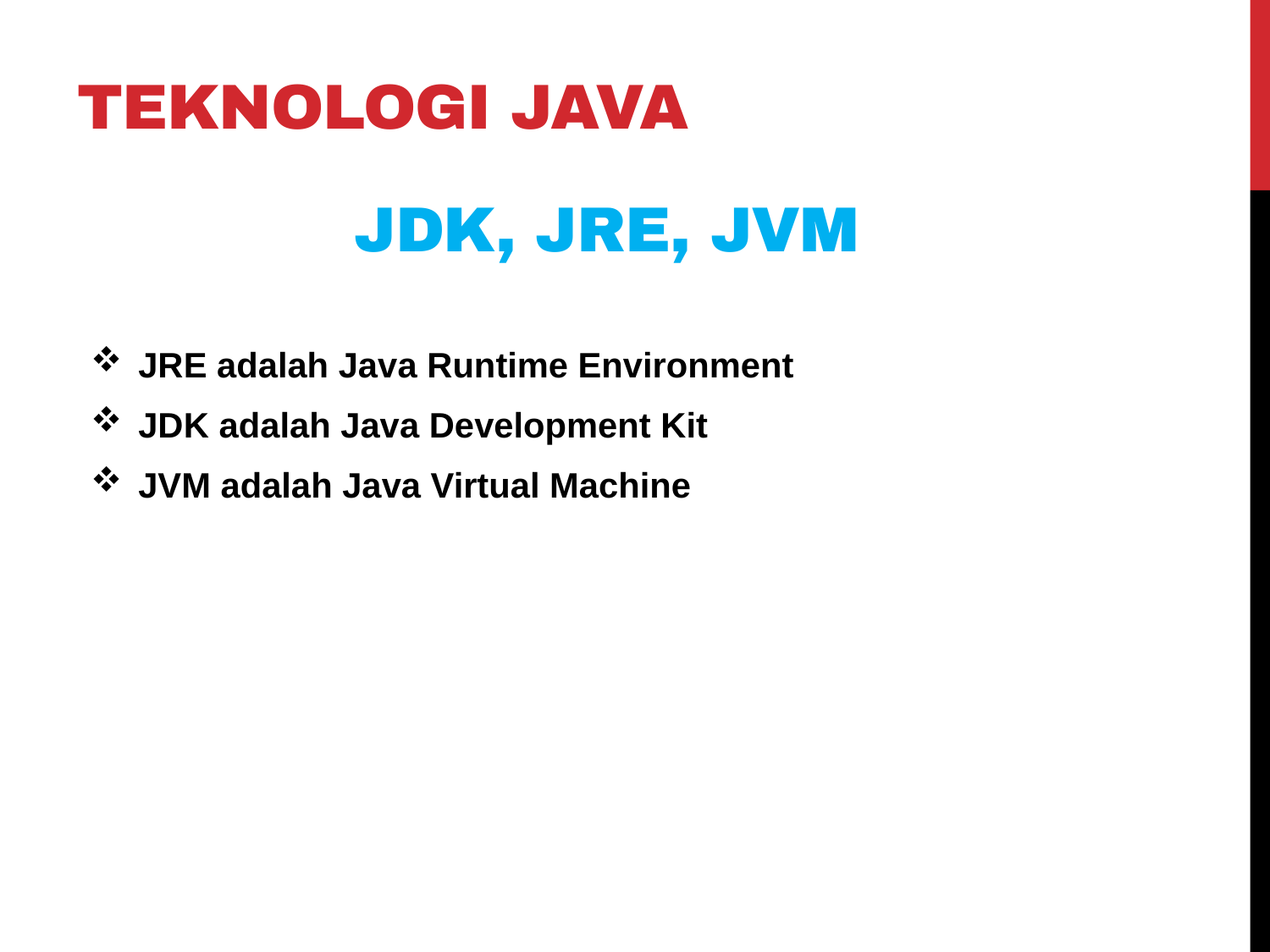

# teknologi java
Jdk, JRE, JVM
JRE adalah Java Runtime Environment
JDK adalah Java Development Kit
JVM adalah Java Virtual Machine